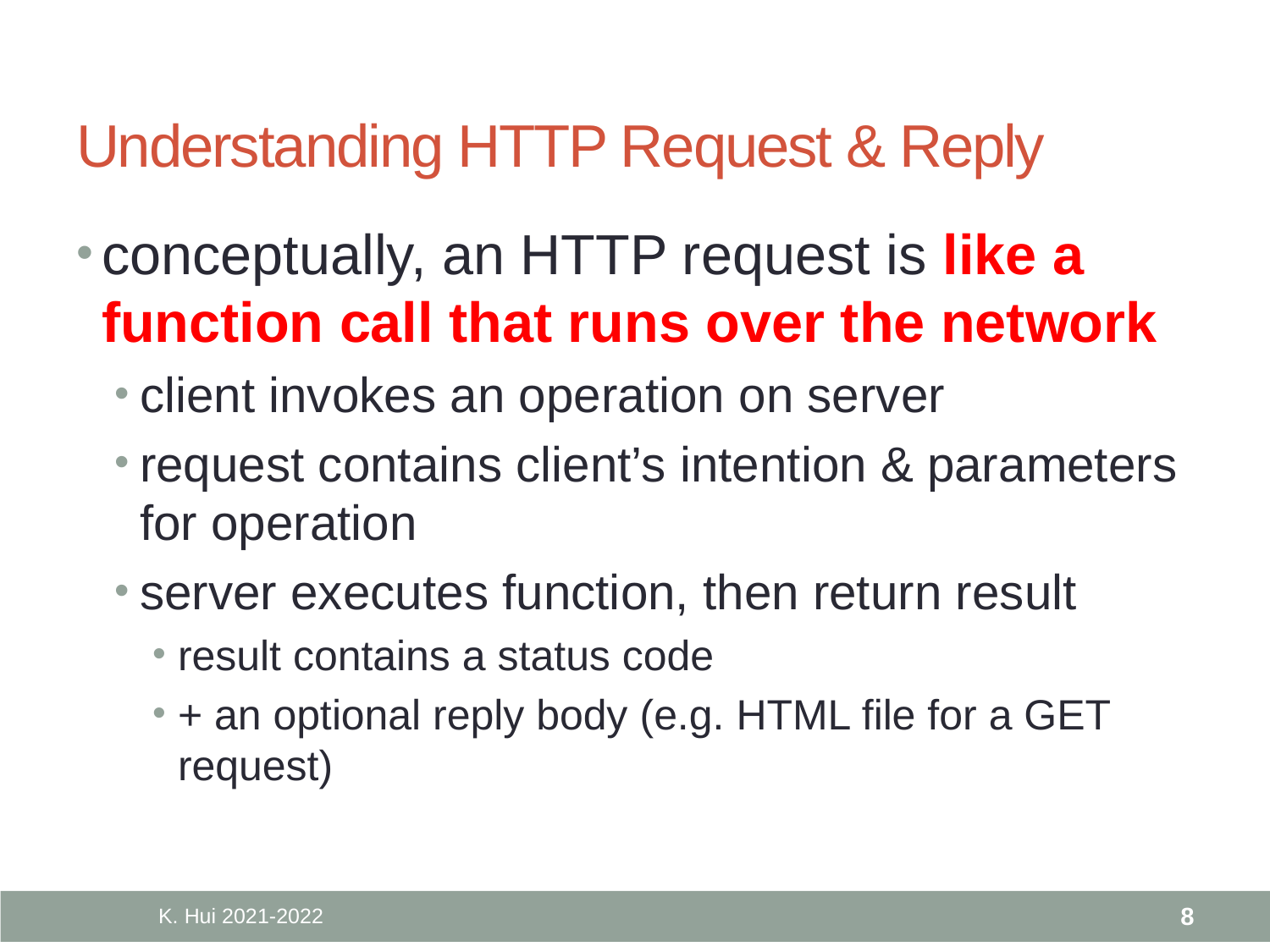

# Understanding HTTP Request & Reply
conceptually, an HTTP request is like a function call that runs over the network
client invokes an operation on server
request contains client’s intention & parameters for operation
server executes function, then return result
result contains a status code
+ an optional reply body (e.g. HTML file for a GET request)
K. Hui 2021-2022
8